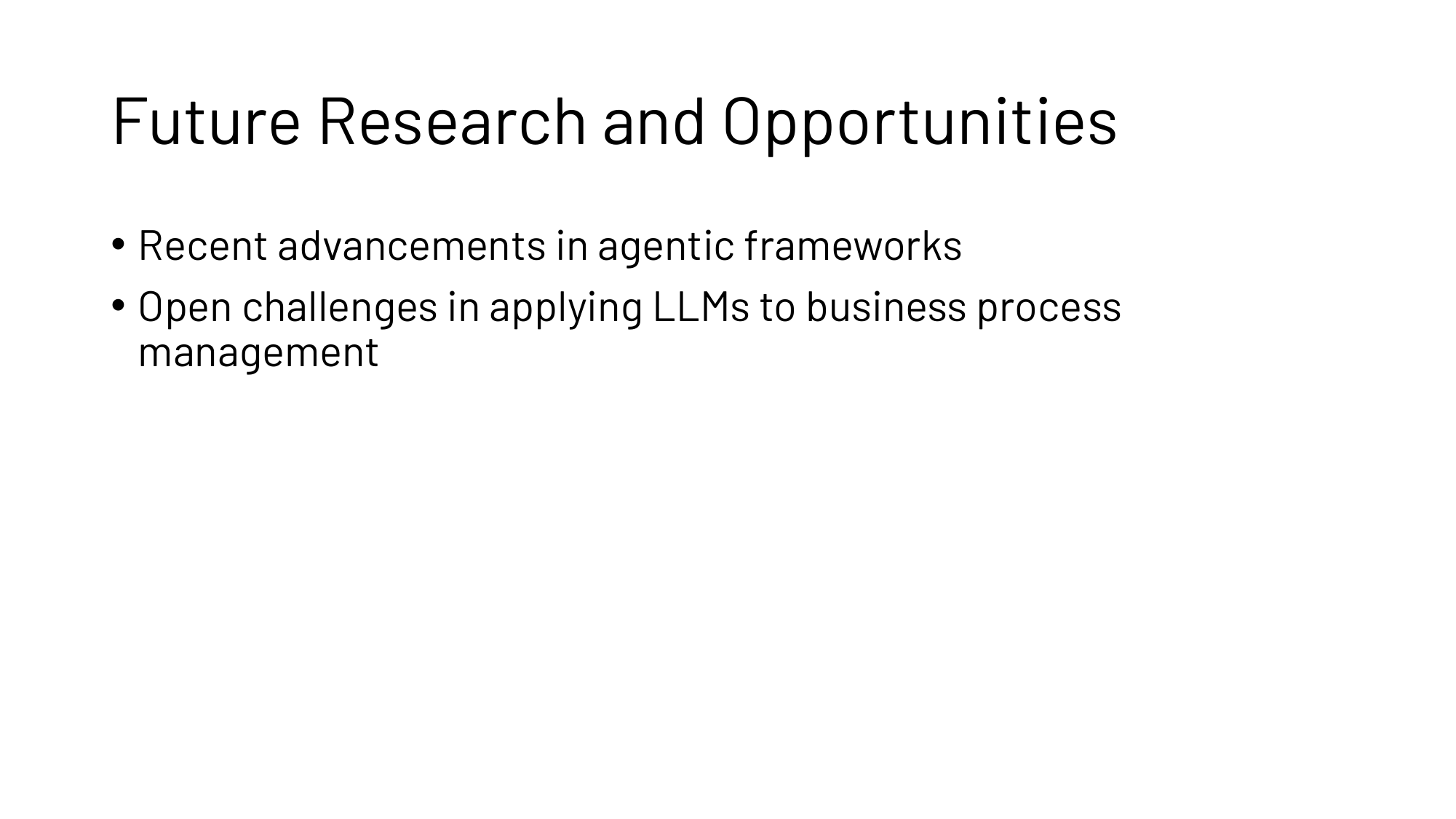

# Future Research and Opportunities
Recent advancements in agentic frameworks
Open challenges in applying LLMs to business process management